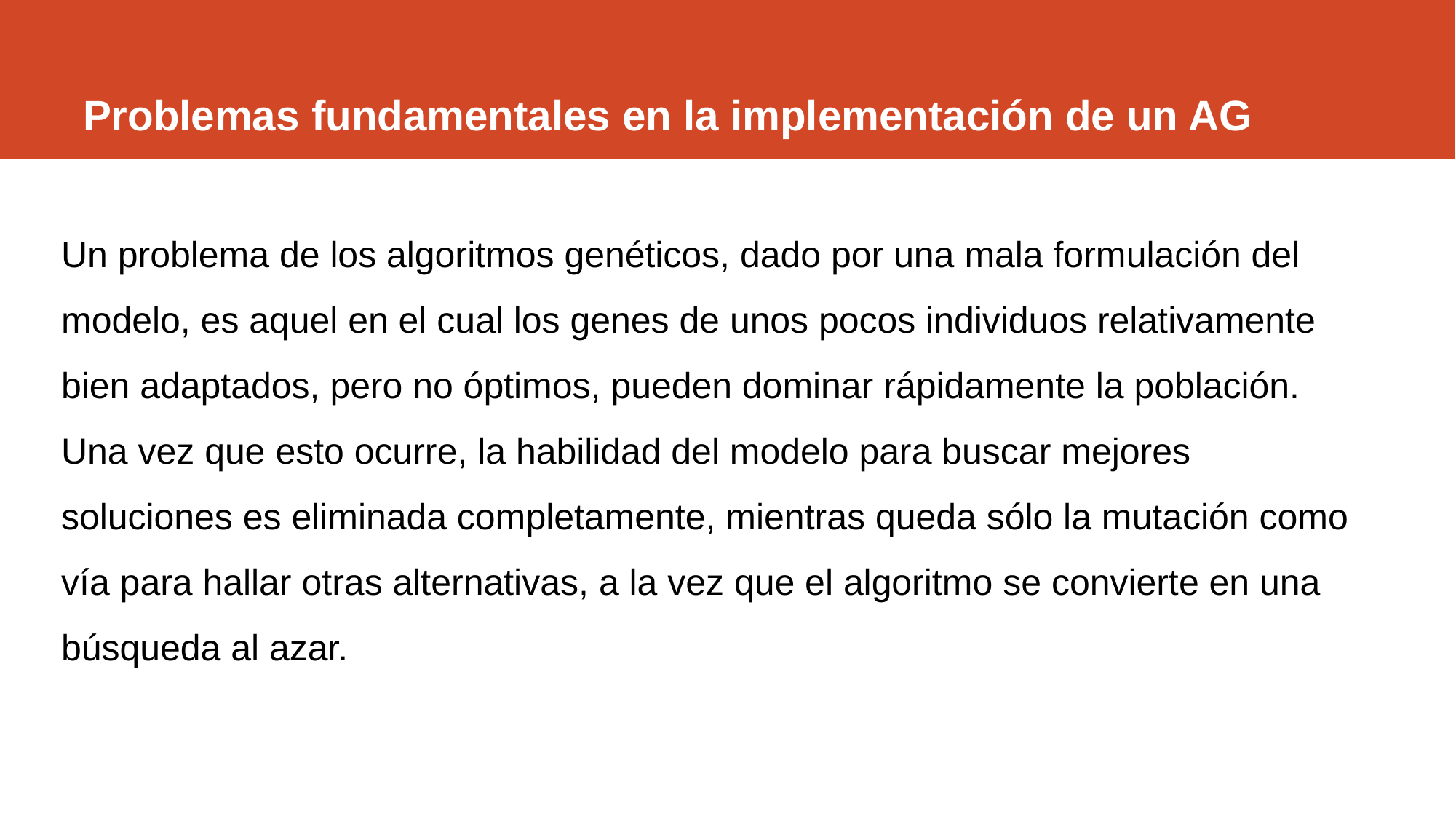

# Problemas fundamentales en la implementación de un AG
Un problema de los algoritmos genéticos, dado por una mala formulación del modelo, es aquel en el cual los genes de unos pocos individuos relativamente bien adaptados, pero no óptimos, pueden dominar rápidamente la población. Una vez que esto ocurre, la habilidad del modelo para buscar mejores soluciones es eliminada completamente, mientras queda sólo la mutación como vía para hallar otras alternativas, a la vez que el algoritmo se convierte en una búsqueda al azar.